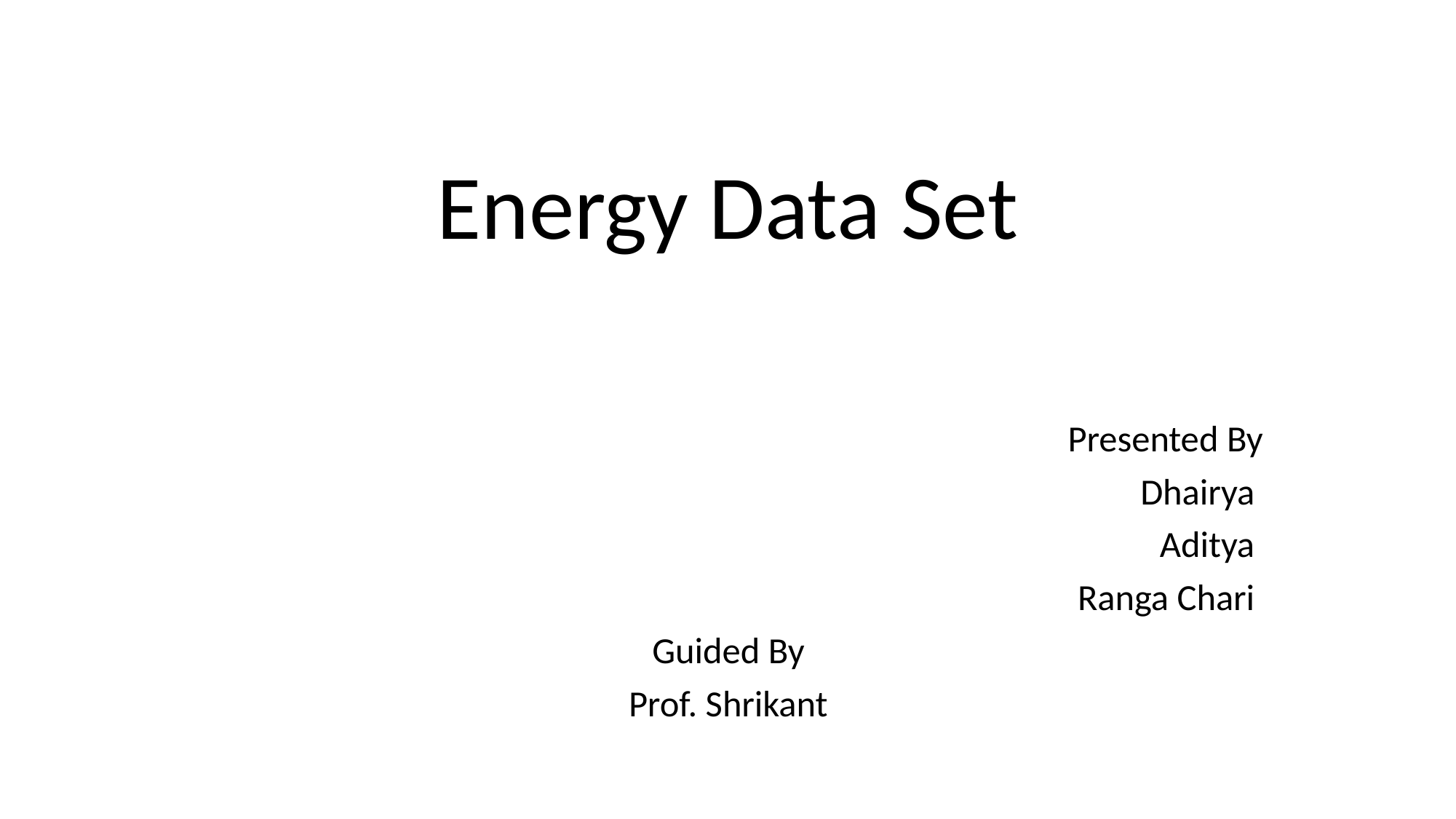

# Energy Data Set

Presented By
Dhairya
Aditya
Ranga Chari
Guided By
Prof. Shrikant